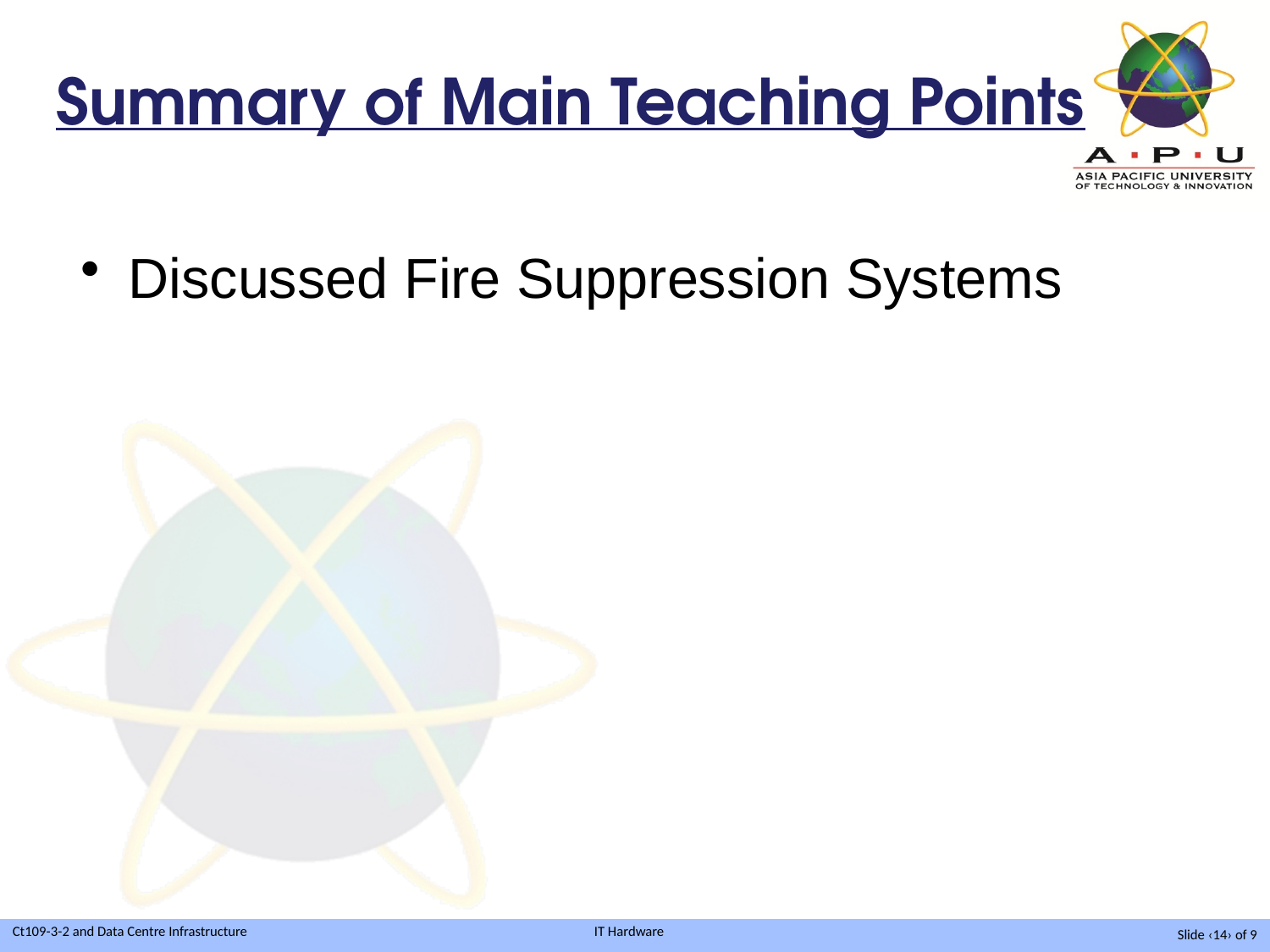

Summary of Main Teaching Points
Discussed Fire Suppression Systems
Slide ‹14› of 9